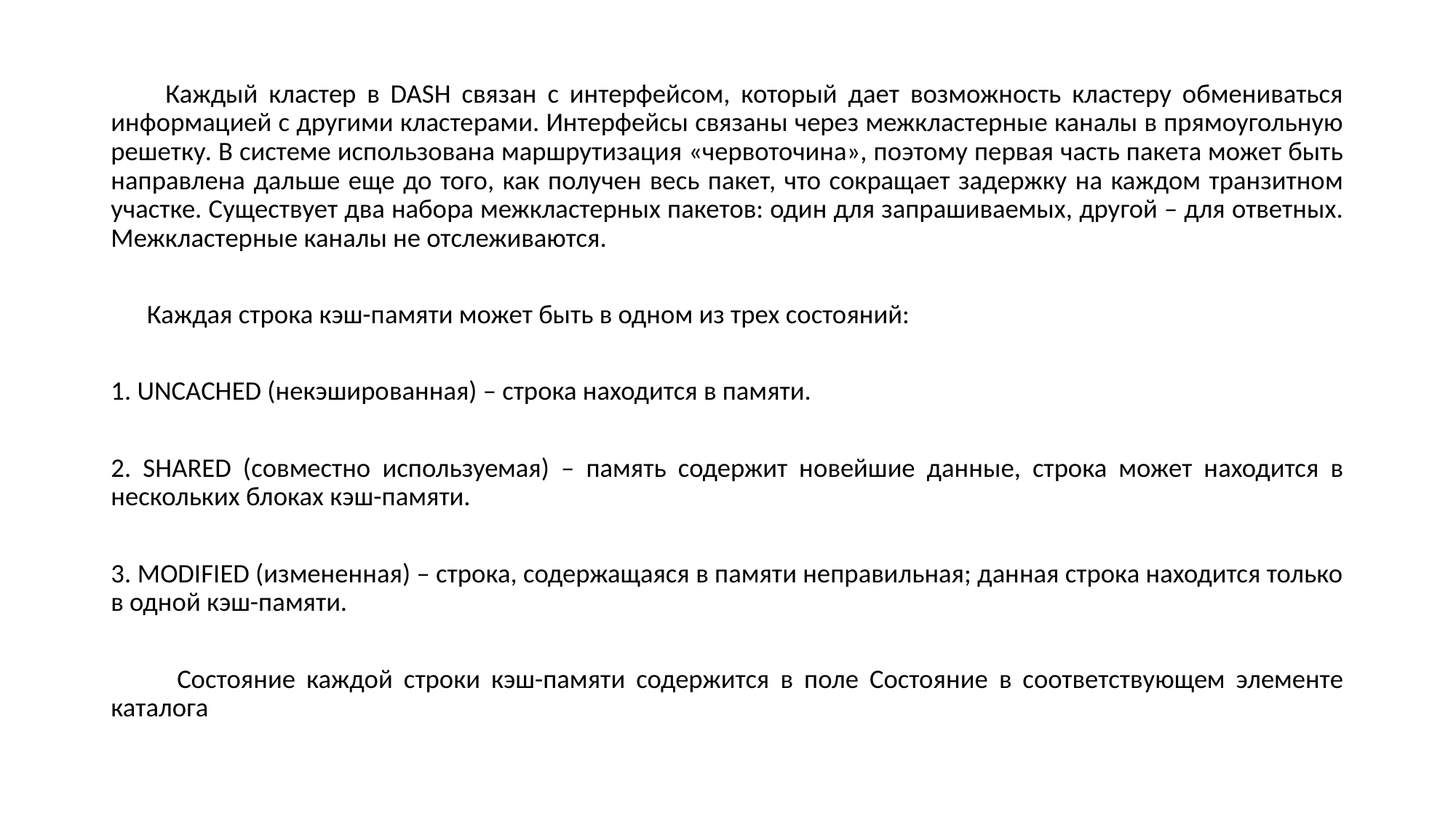

Каждый кластер в DASH связан с интерфейсом, который дает возможность кластеру обмениваться информацией с другими кластерами. Интерфейсы связаны через межкластерные каналы в прямоугольную решетку. В системе использована маршрутизация «червоточина», поэтому первая часть пакета может быть направлена дальше еще до того, как получен весь пакет, что сокращает задержку на каждом транзитном участке. Существует два набора межкластерных пакетов: один для запрашиваемых, другой – для ответных. Межкластерные каналы не отслеживаются.

      Каждая строка кэш-памяти может быть в одном из трех состояний:

1. UNCACHED (некэшированная) – строка находится в памяти.

2. SHARED (совместно используемая) – память содержит новейшие данные, строка может находится в нескольких блоках кэш-памяти.

3. MODIFIED (измененная) – строка, содержащаяся в памяти неправильная; данная строка находится только в одной кэш-памяти.

      Состояние каждой строки кэш-памяти содержится в поле Состояние в соответствующем элементе каталога